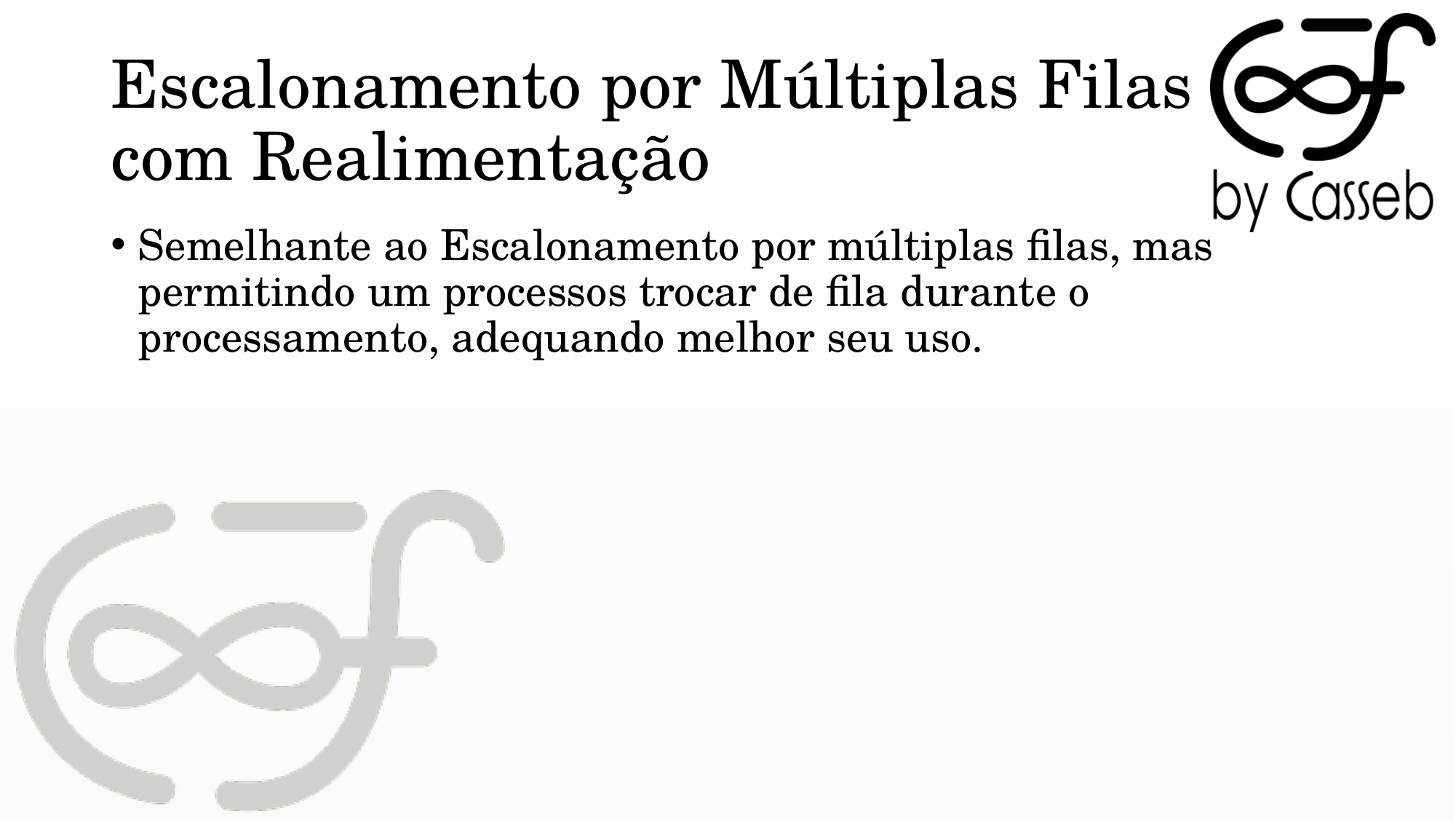

# Escalonamento por Múltiplas Filas com Realimentação
Semelhante ao Escalonamento por múltiplas filas, mas permitindo um processos trocar de fila durante o processamento, adequando melhor seu uso.